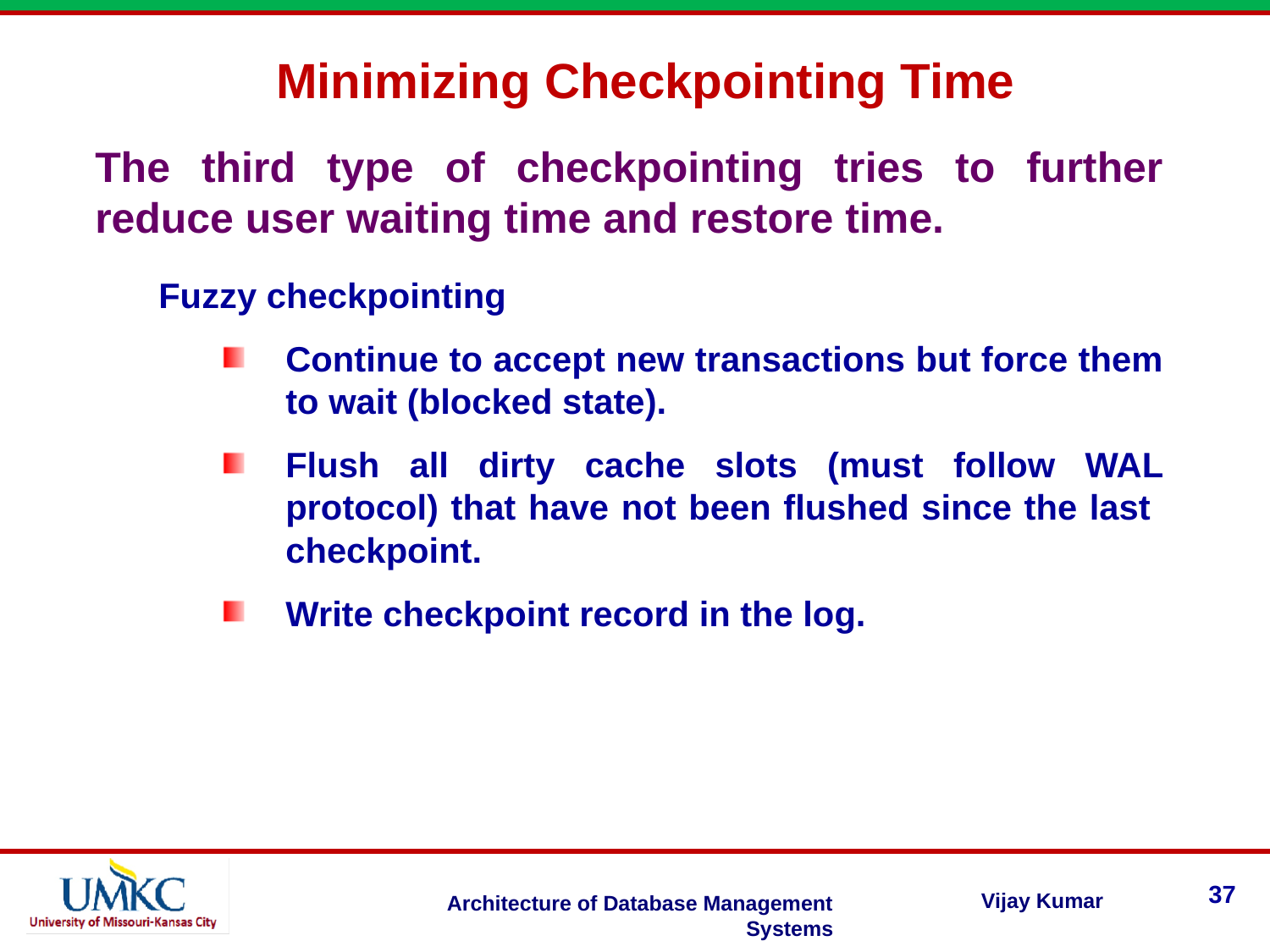

Minimizing Checkpointing Time
The third type of checkpointing tries to further reduce user waiting time and restore time.
Fuzzy checkpointing
Continue to accept new transactions but force them to wait (blocked state).
Flush all dirty cache slots (must follow WAL protocol) that have not been flushed since the last  checkpoint.
Write checkpoint record in the log.
37